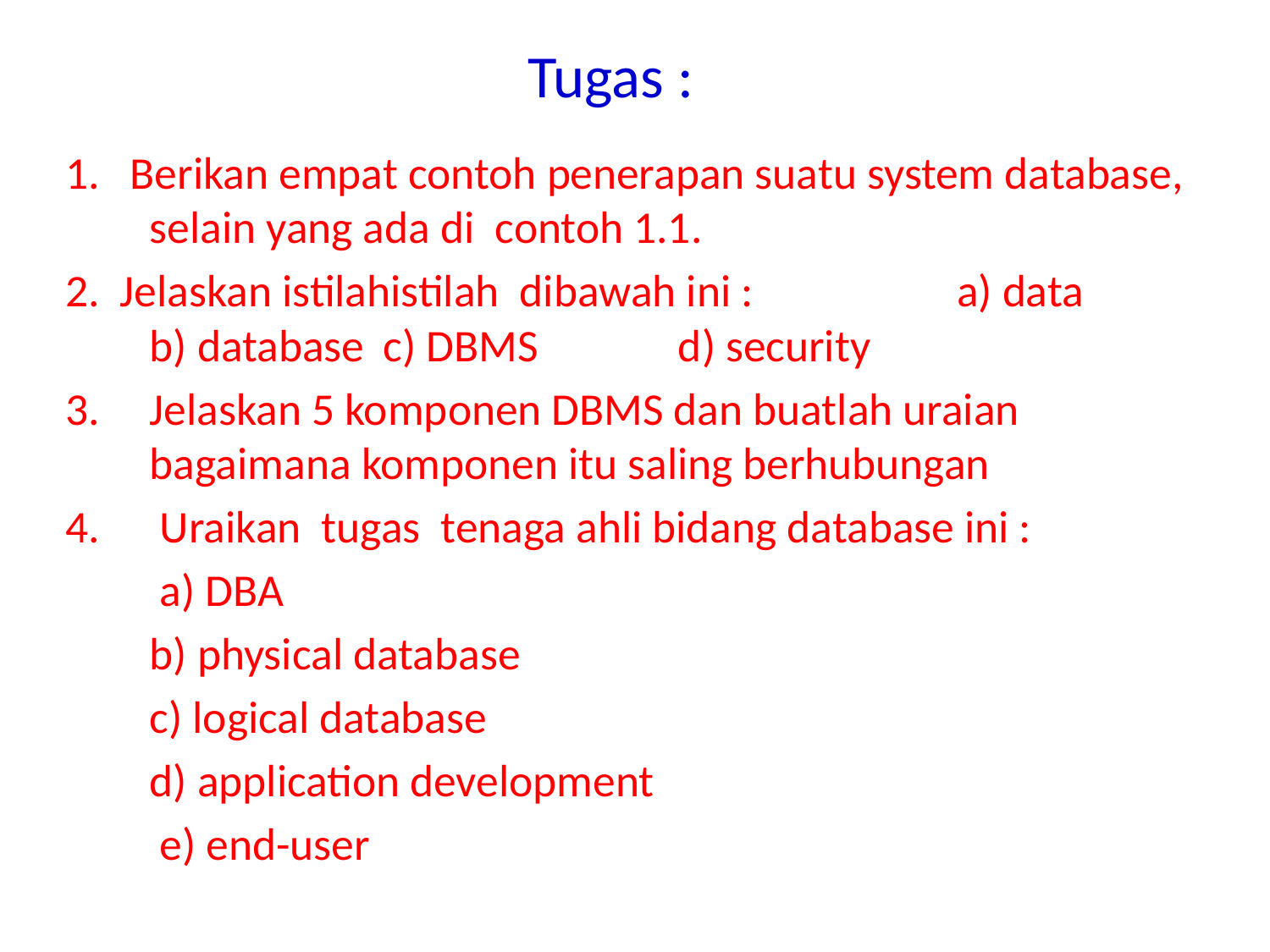

# Tugas :
1.   Berikan empat contoh penerapan suatu system database, selain yang ada di  contoh 1.1.
2.  Jelaskan istilahistilah  dibawah ini :                    a) data  	b) database	c) DBMS	      d) security
Jelaskan 5 komponen DBMS dan buatlah uraian bagaimana komponen itu saling berhubungan
 Uraikan  tugas  tenaga ahli bidang database ini :
	 a) DBA
	b) physical database
	c) logical database
	d) application development
	 e) end-user